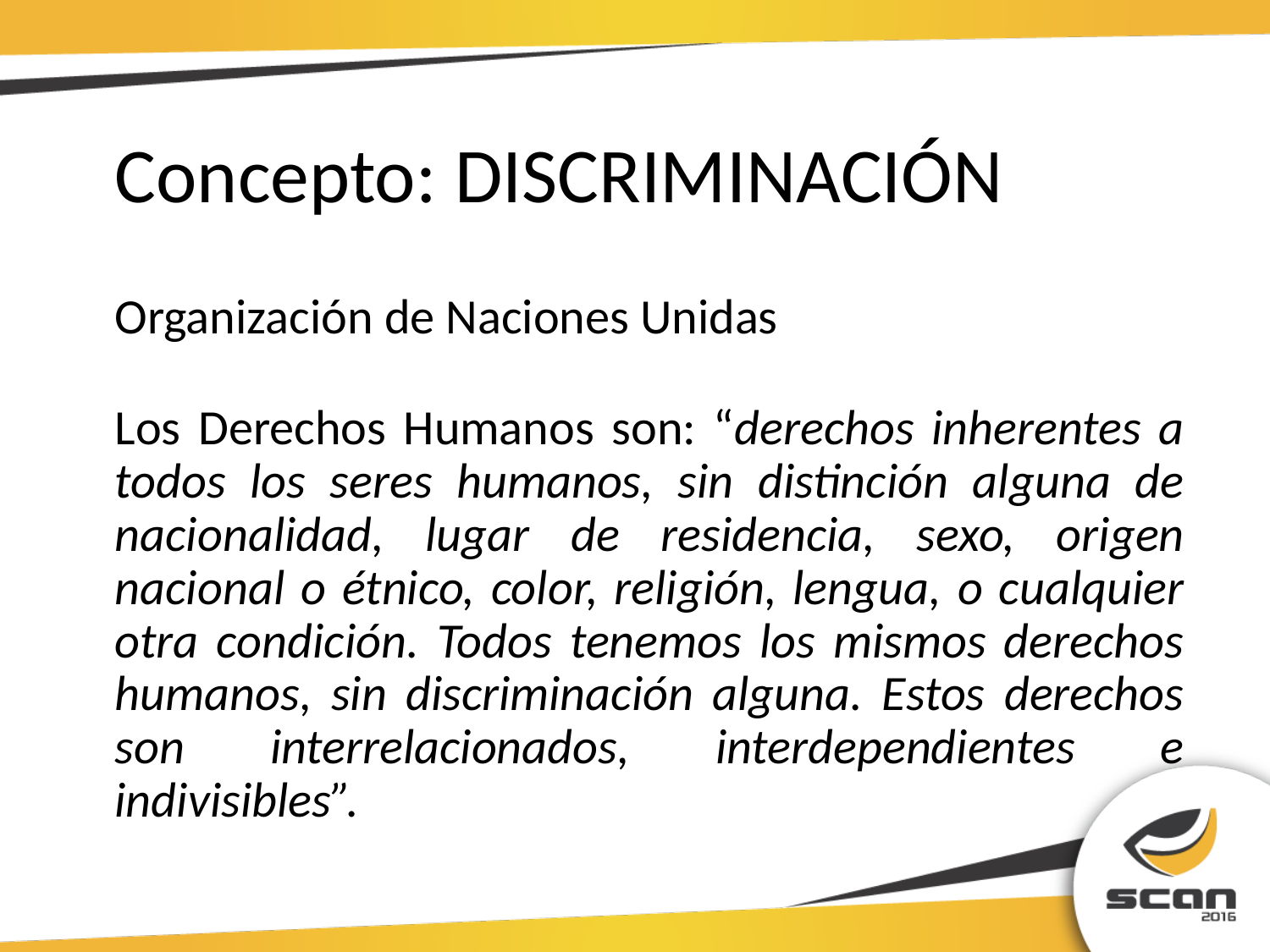

# Concepto: DISCRIMINACIÓN
Organización de Naciones Unidas

Los Derechos Humanos son: “derechos inherentes a todos los seres humanos, sin distinción alguna de nacionalidad, lugar de residencia, sexo, origen nacional o étnico, color, religión, lengua, o cualquier otra condición. Todos tenemos los mismos derechos humanos, sin discriminación alguna. Estos derechos son interrelacionados, interdependientes e indivisibles”.